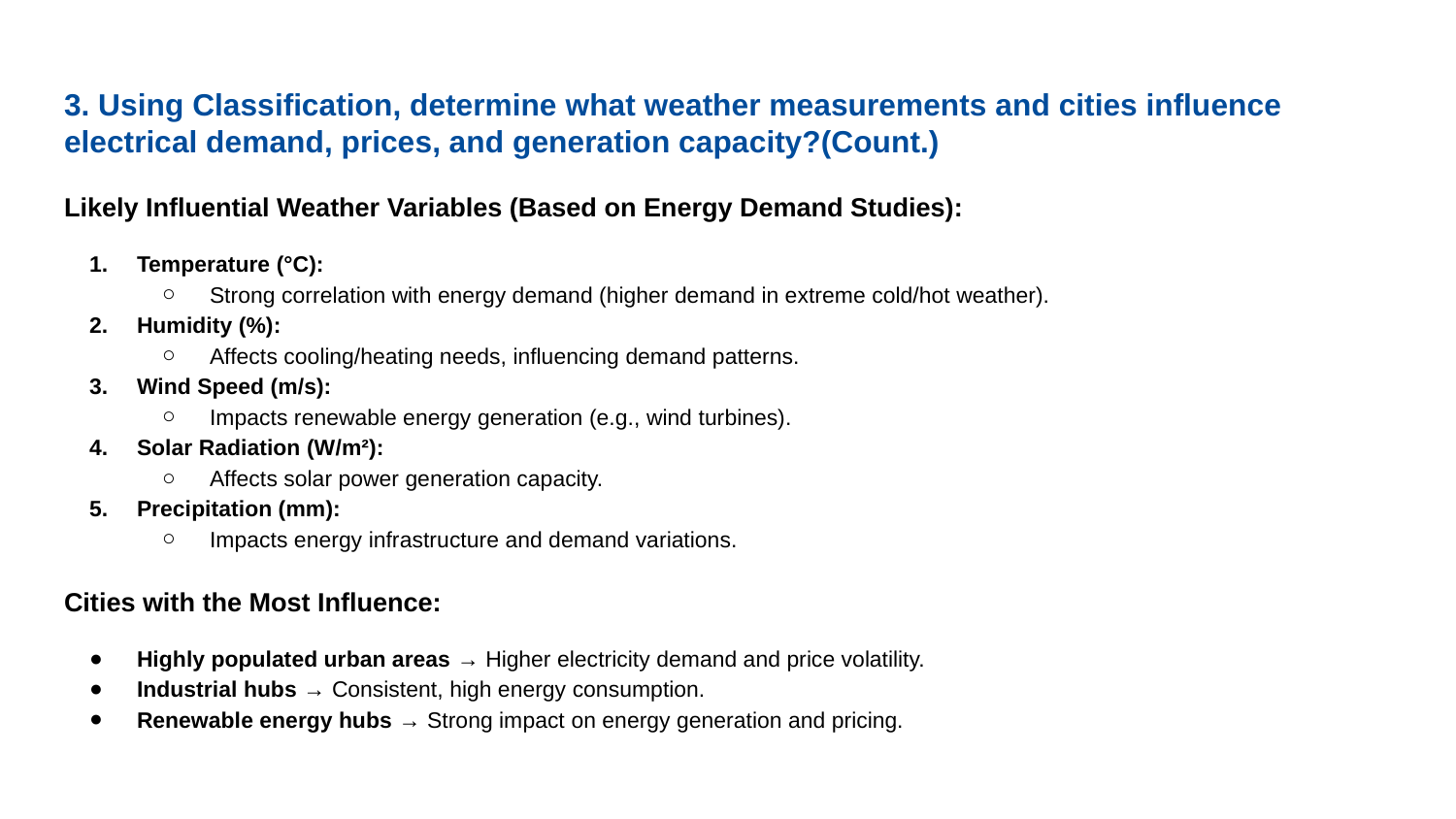

# 3. Using Classification, determine what weather measurements and cities influence electrical demand, prices, and generation capacity?(Count.)
Likely Influential Weather Variables (Based on Energy Demand Studies):
Temperature (°C):
Strong correlation with energy demand (higher demand in extreme cold/hot weather).
Humidity (%):
Affects cooling/heating needs, influencing demand patterns.
Wind Speed (m/s):
Impacts renewable energy generation (e.g., wind turbines).
Solar Radiation (W/m²):
Affects solar power generation capacity.
Precipitation (mm):
Impacts energy infrastructure and demand variations.
Cities with the Most Influence:
Highly populated urban areas → Higher electricity demand and price volatility.
Industrial hubs → Consistent, high energy consumption.
Renewable energy hubs → Strong impact on energy generation and pricing.